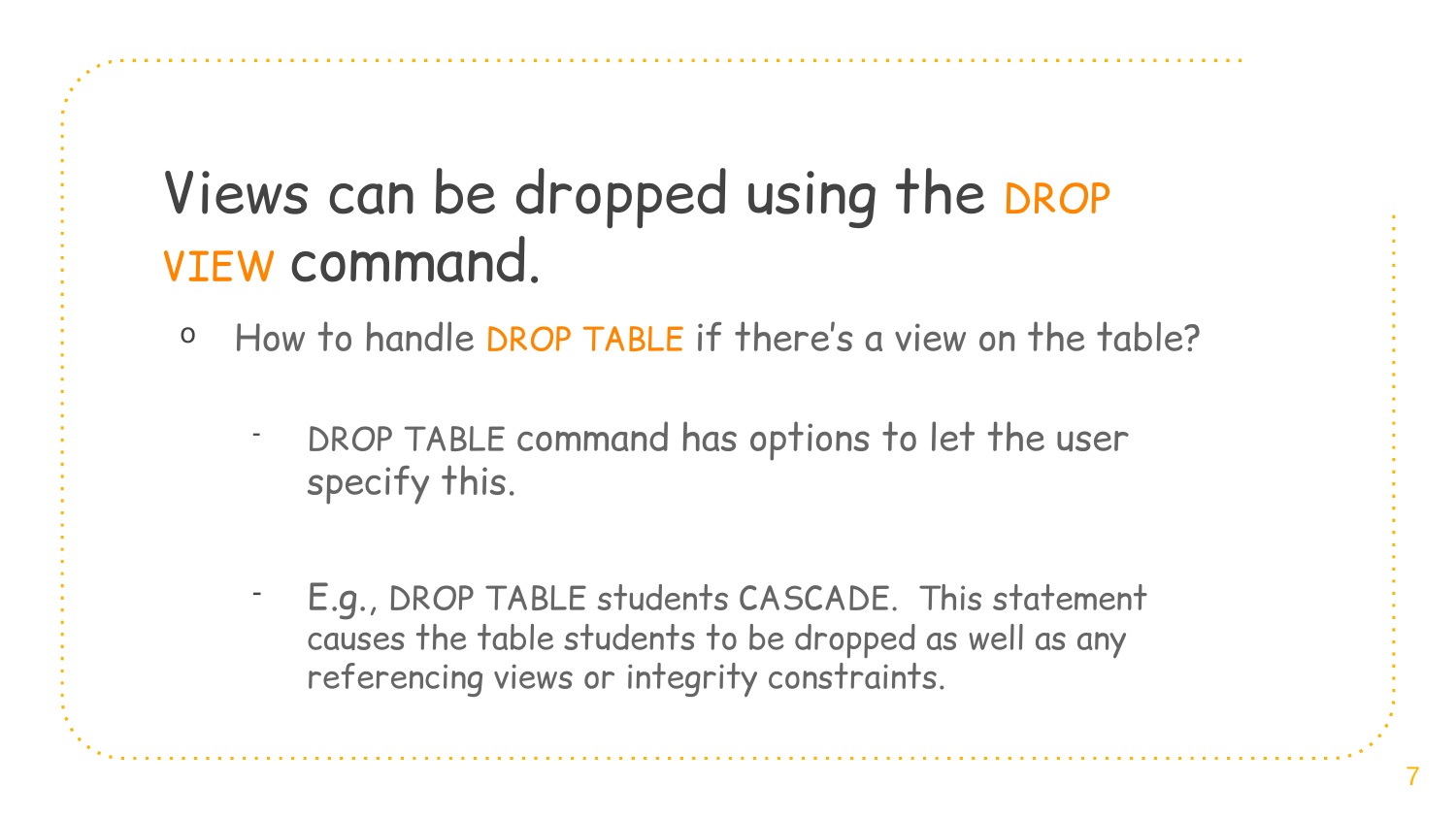

# Views can be dropped using the DROP VIEW command.
How to handle DROP TABLE if there’s a view on the table?

DROP TABLE command has options to let the user specify this.

E.g., DROP TABLE students CASCADE.  This statement causes the table students to be dropped as well as any referencing views or integrity constraints.

7